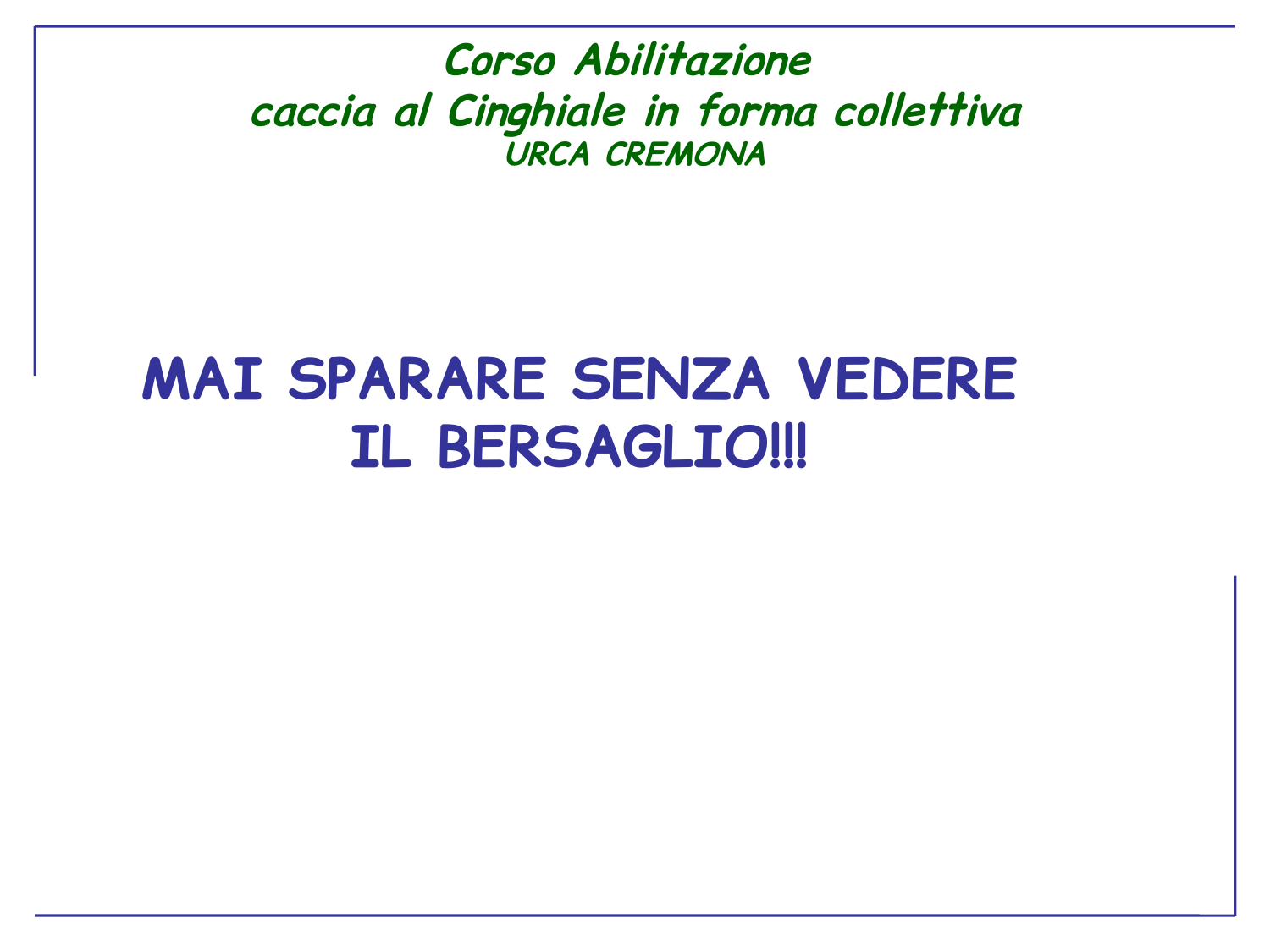

# MAI SPARARE SENZA VEDERE IL BERSAGLIO!!!